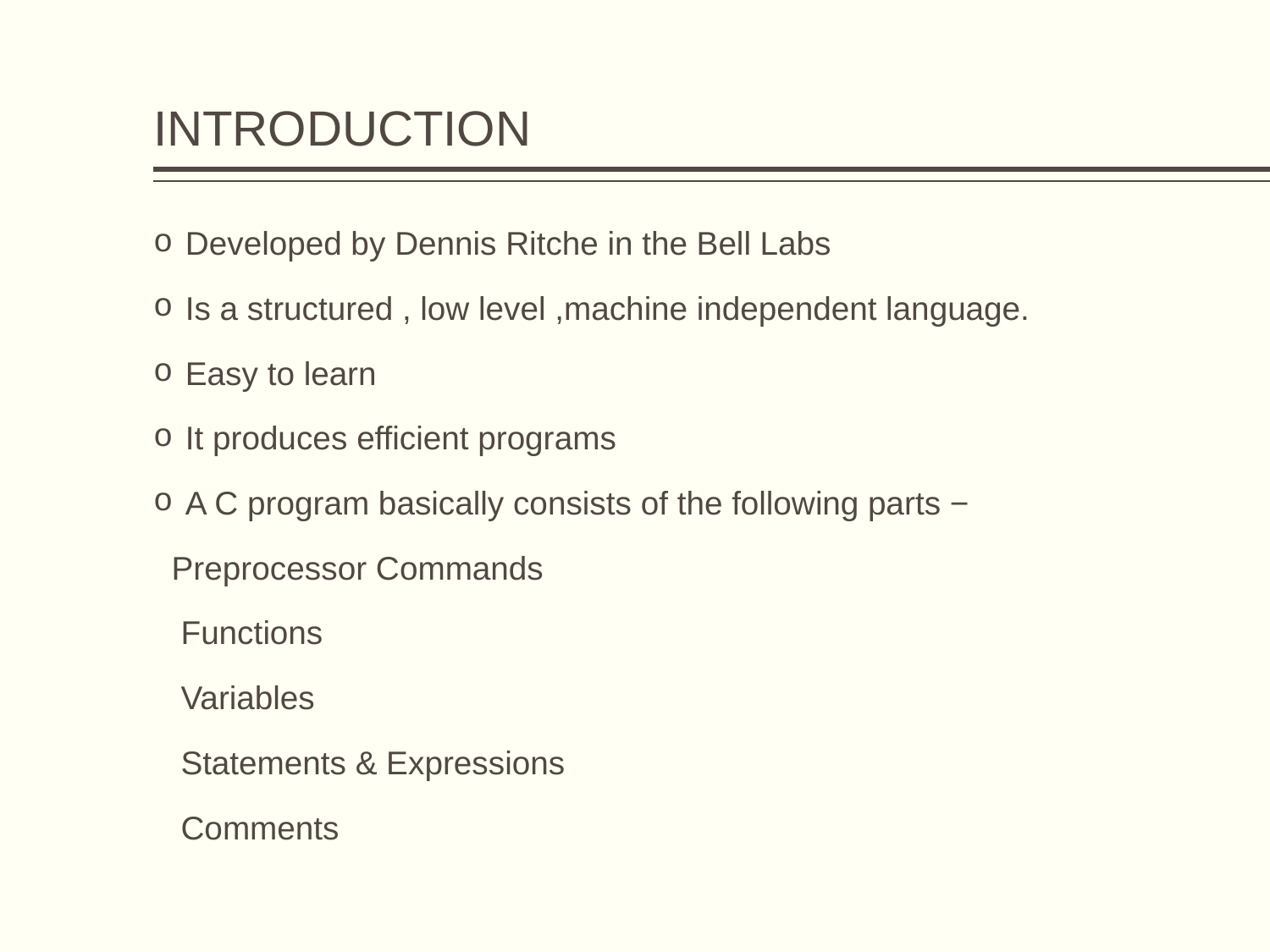

# INTRODUCTION
Developed by Dennis Ritche in the Bell Labs
Is a structured , low level ,machine independent language.
Easy to learn
It produces efficient programs
A C program basically consists of the following parts −
  Preprocessor Commands
   Functions
   Variables
   Statements & Expressions
   Comments